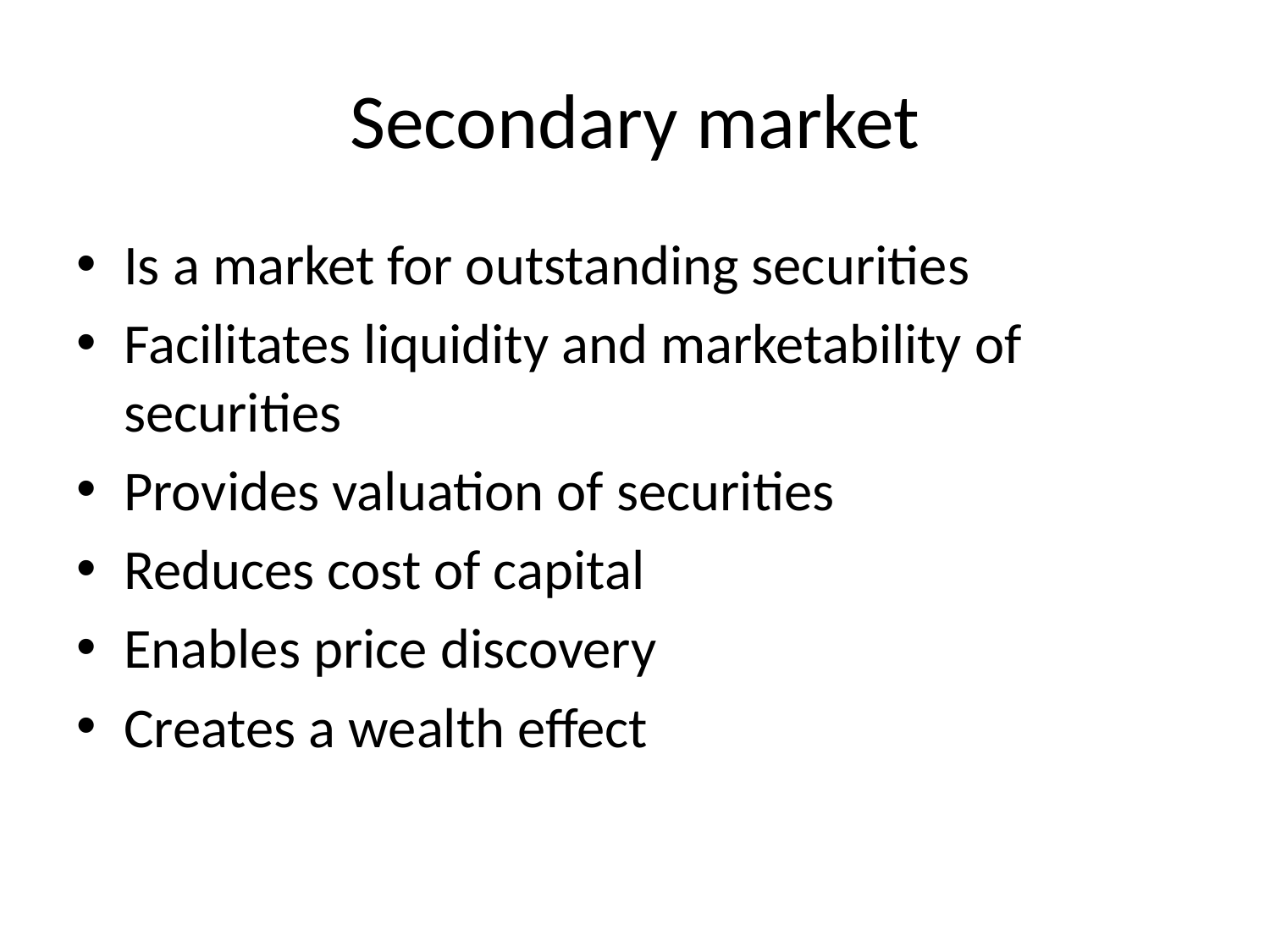

# Secondary market
Is a market for outstanding securities
Facilitates liquidity and marketability of securities
Provides valuation of securities
Reduces cost of capital
Enables price discovery
Creates a wealth effect